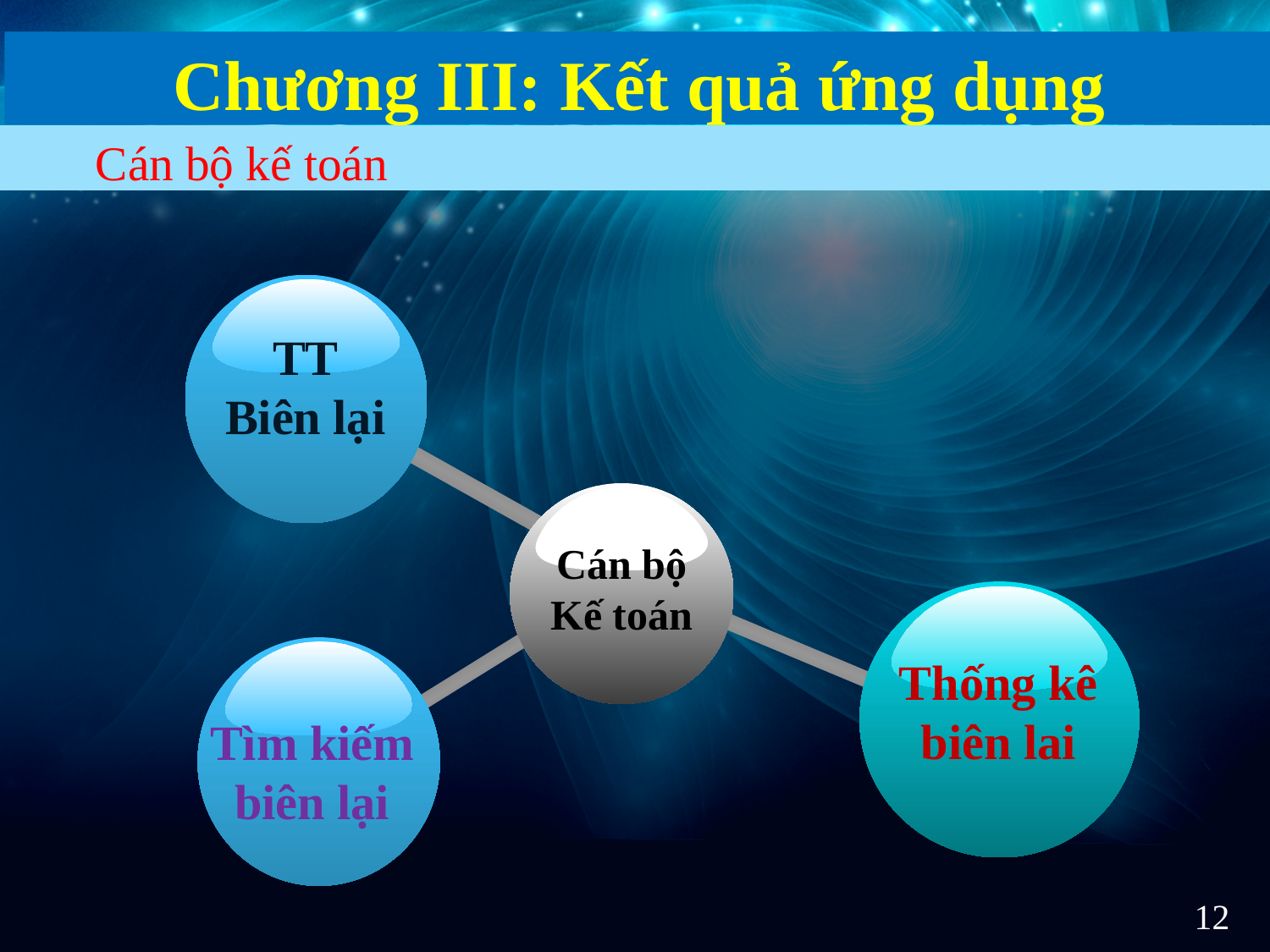

Chương III: Kết quả ứng dụng
Cán bộ kế toán

TT
Biên lại

Cán bộ
Kế toán

Thống kê
biên lai

Tìm kiếm
biên lại

12